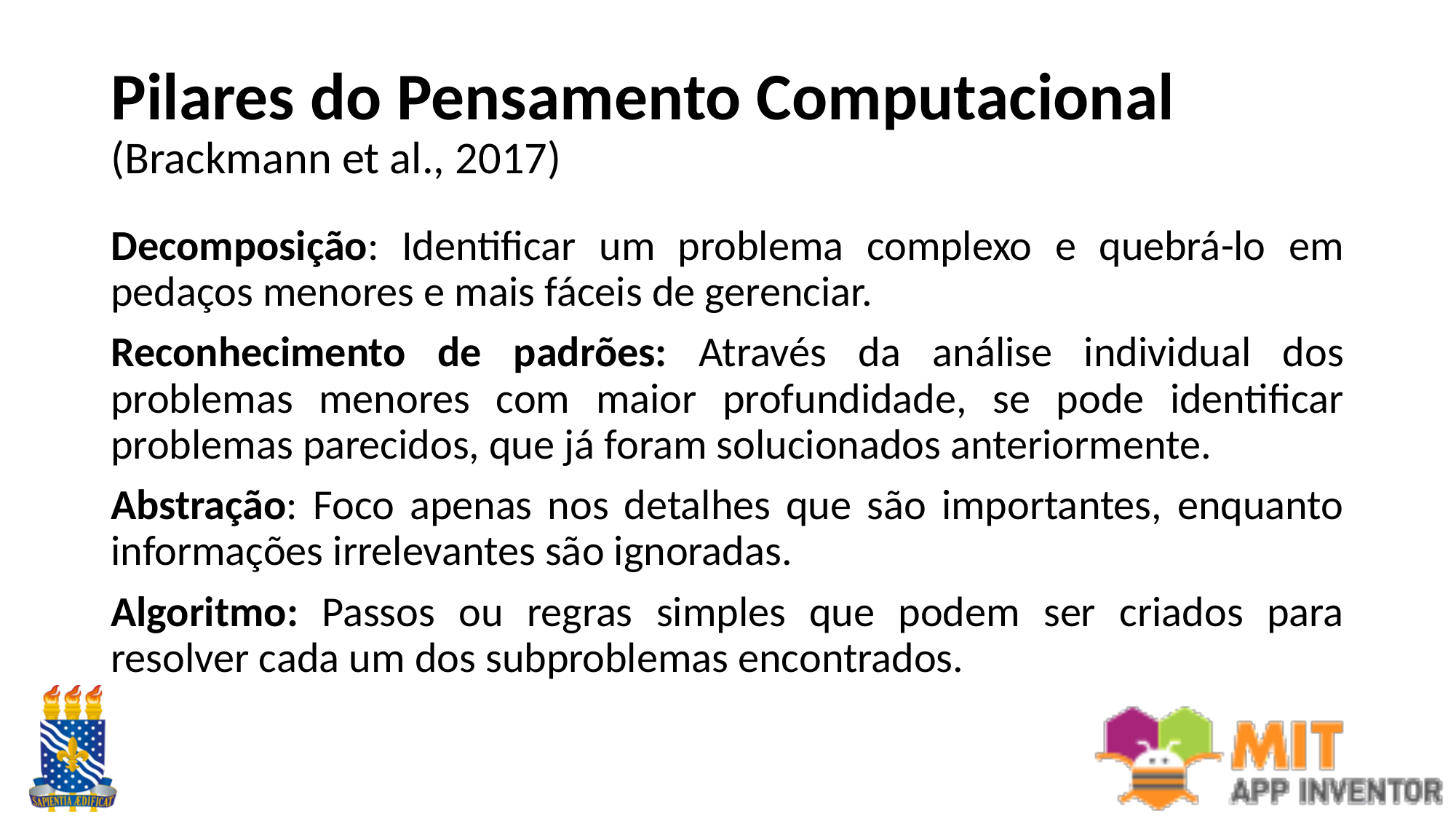

# Pilares do Pensamento Computacional (Brackmann et al., 2017)
Decomposição: Identificar um problema complexo e quebrá-lo em pedaços menores e mais fáceis de gerenciar.
Reconhecimento de padrões: Através da análise individual dos problemas menores com maior profundidade, se pode identificar problemas parecidos, que já foram solucionados anteriormente.
Abstração: Foco apenas nos detalhes que são importantes, enquanto informações irrelevantes são ignoradas.
Algoritmo: Passos ou regras simples que podem ser criados para resolver cada um dos subproblemas encontrados.